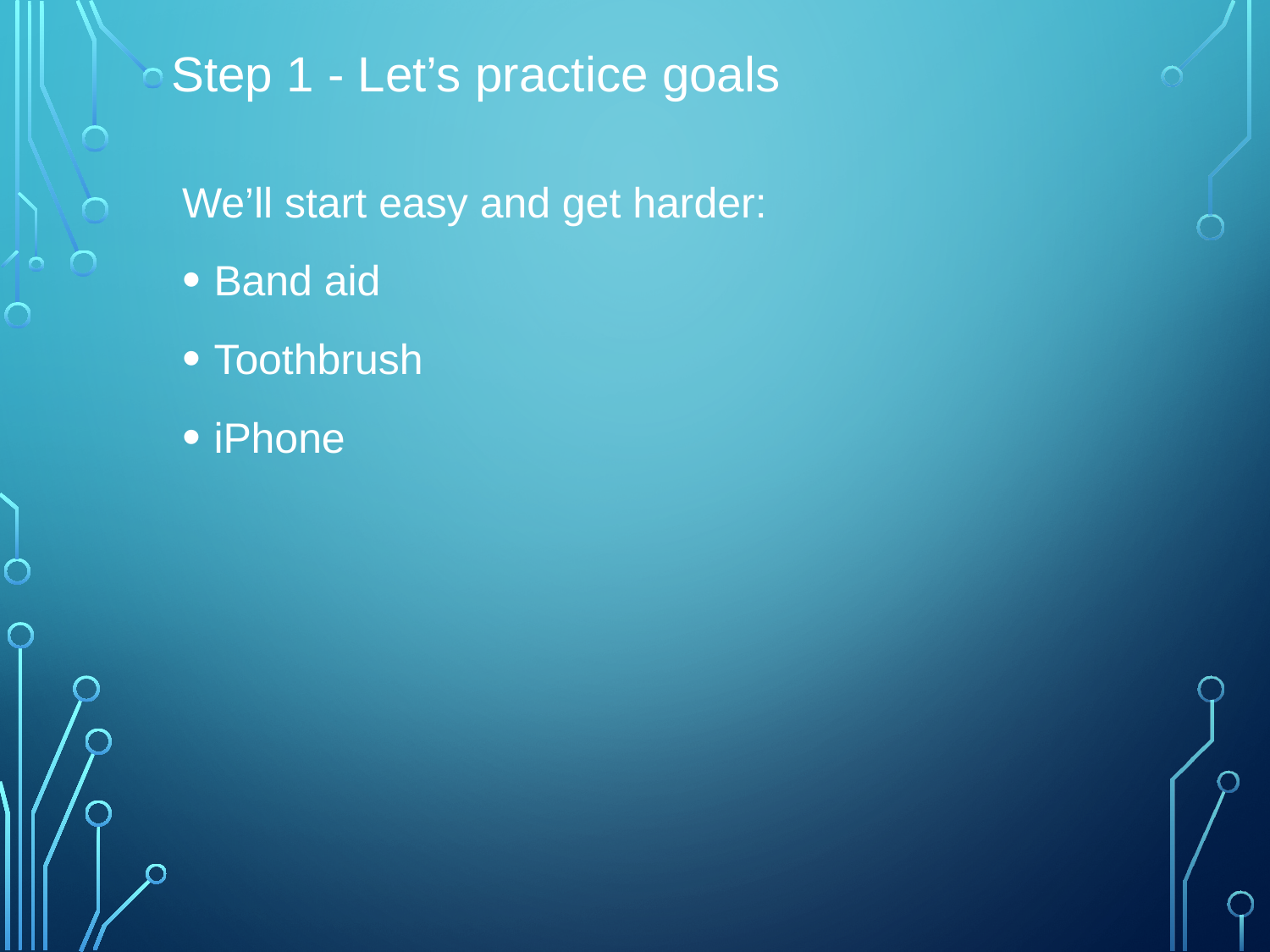

# Step 1 - Let’s practice goals
We’ll start easy and get harder:
Band aid
Toothbrush
iPhone